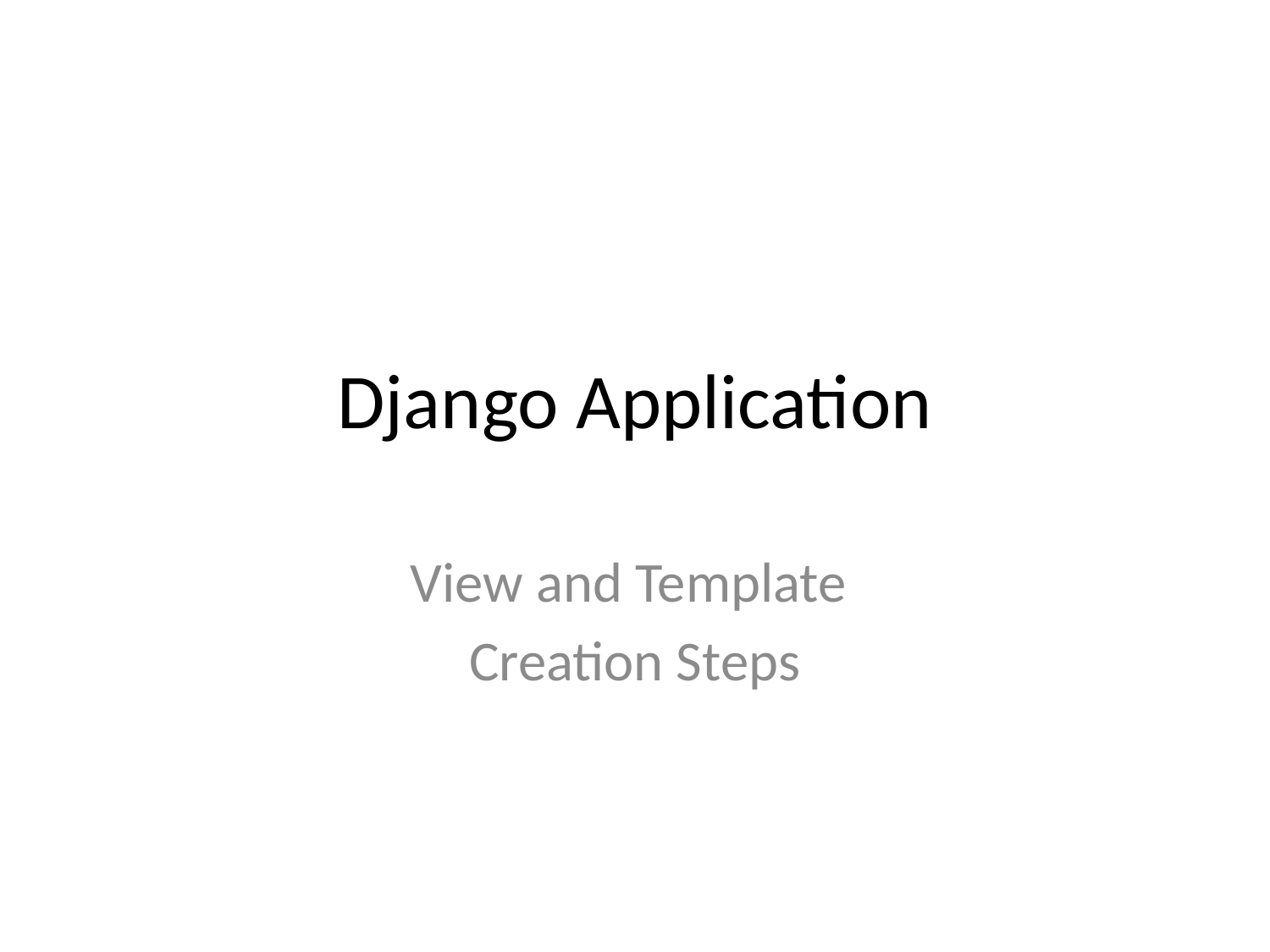

# Django Application
View and Template
Creation Steps